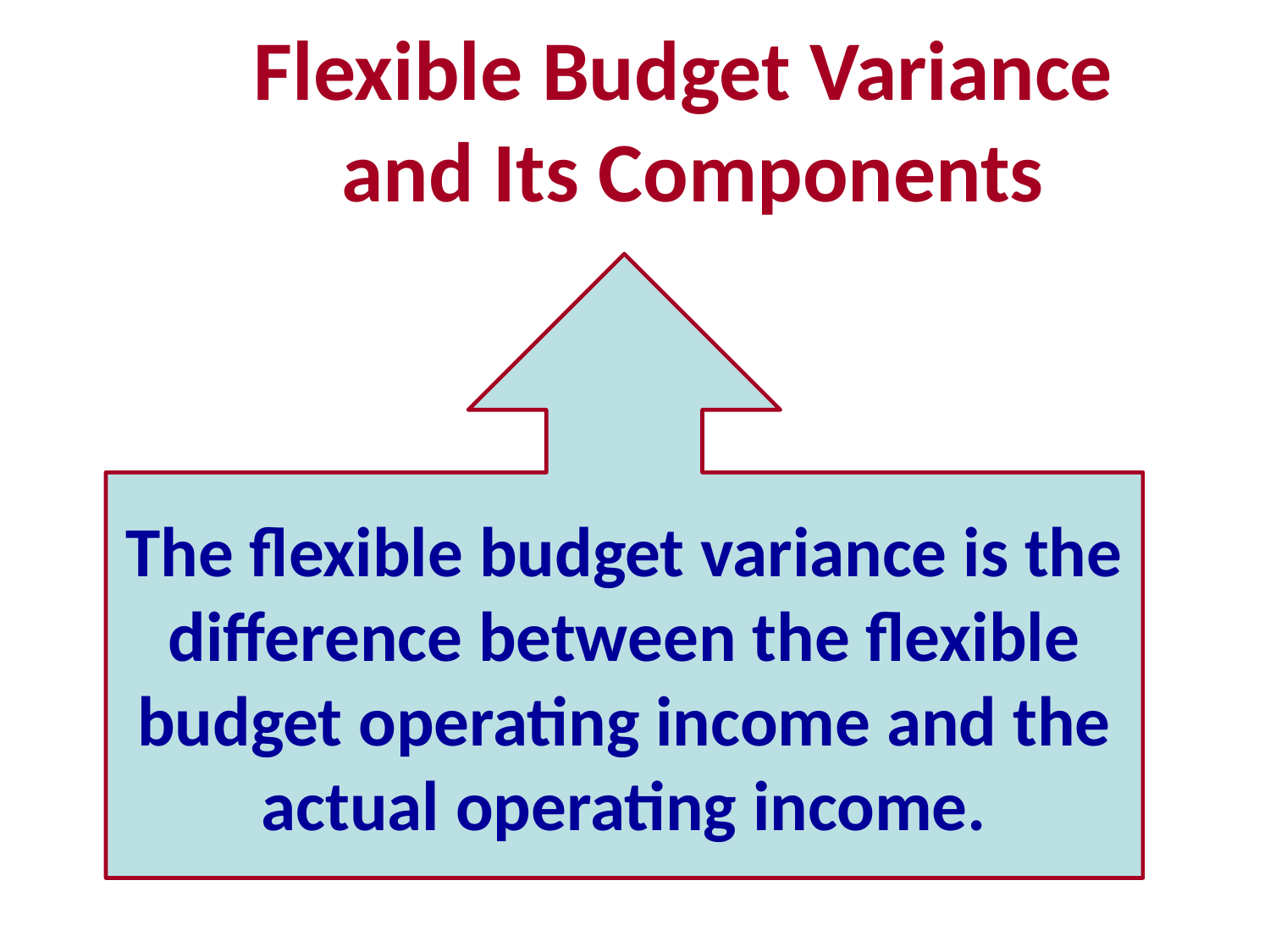

# Flexible Budget Variance and Its Components
The flexible budget variance is the difference between the flexible budget operating income and the actual operating income.